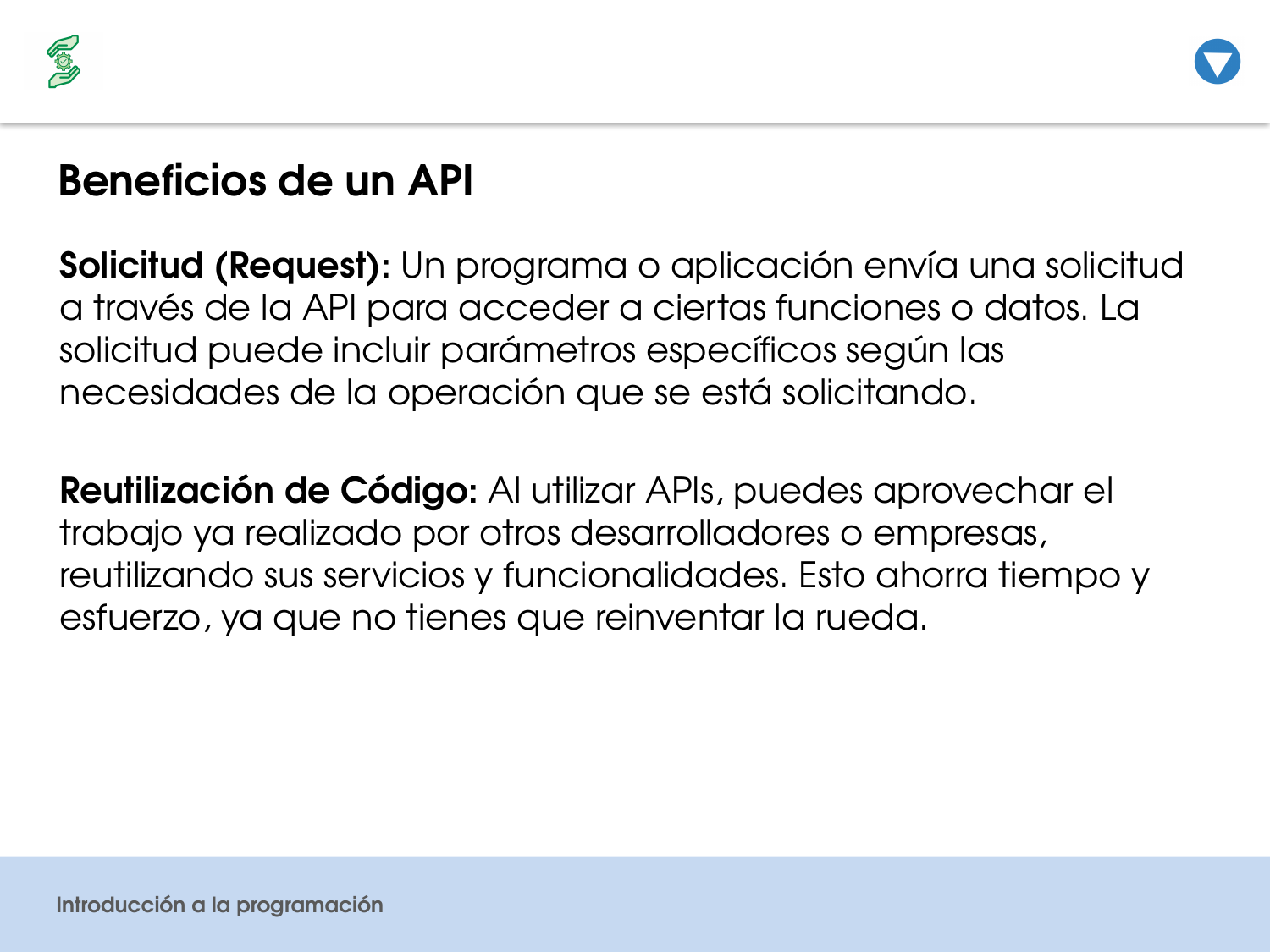

# Beneficios de un API
Solicitud (Request): Un programa o aplicación envía una solicitud a través de la API para acceder a ciertas funciones o datos. La solicitud puede incluir parámetros específicos según las necesidades de la operación que se está solicitando.

Reutilización de Código: Al utilizar APIs, puedes aprovechar el trabajo ya realizado por otros desarrolladores o empresas, reutilizando sus servicios y funcionalidades. Esto ahorra tiempo y esfuerzo, ya que no tienes que reinventar la rueda.
Introducción a la programación